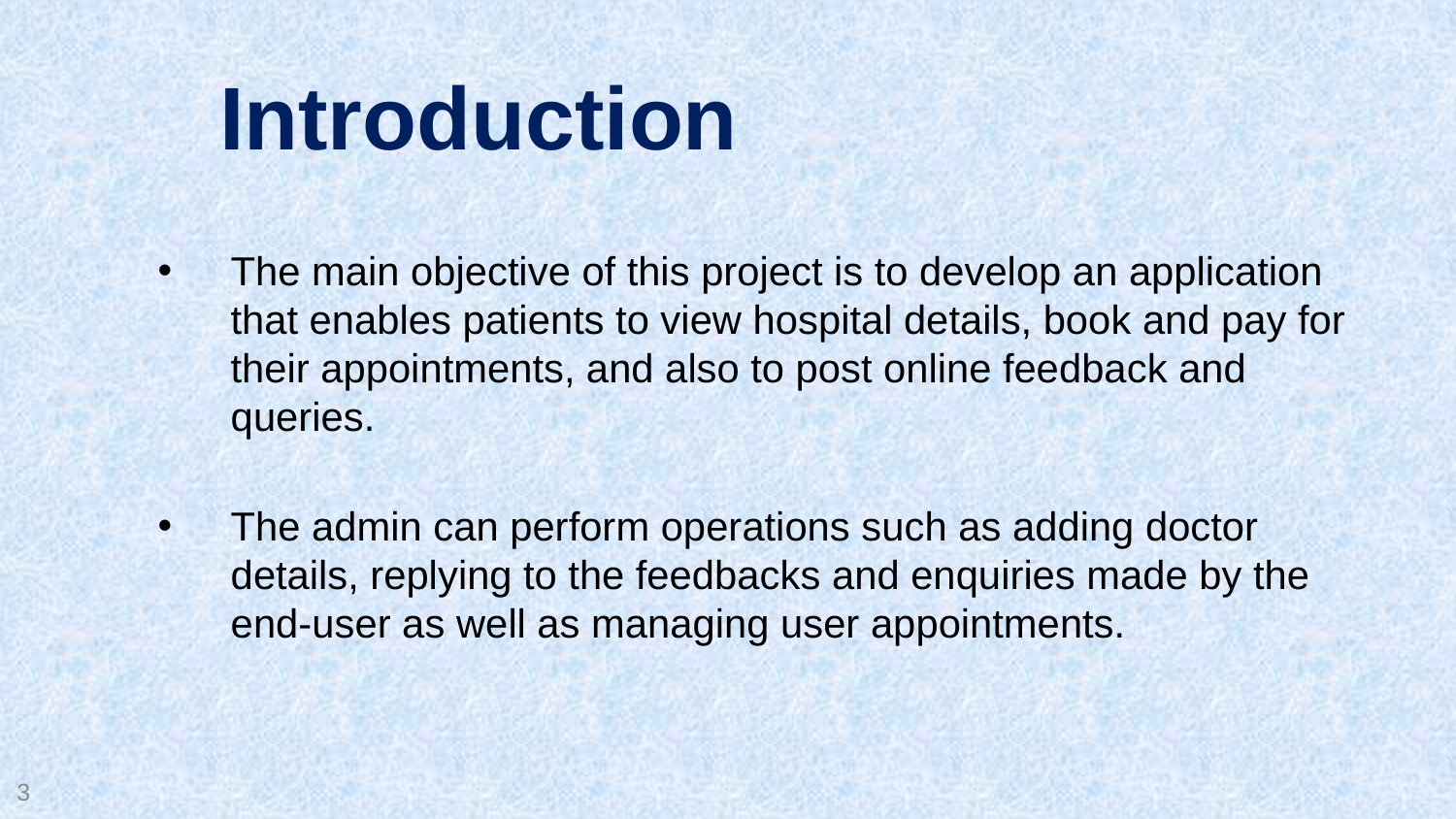

# Introduction
The main objective of this project is to develop an application that enables patients to view hospital details, book and pay for their appointments, and also to post online feedback and queries.

The admin can perform operations such as adding doctor details, replying to the feedbacks and enquiries made by the end-user as well as managing user appointments.

3